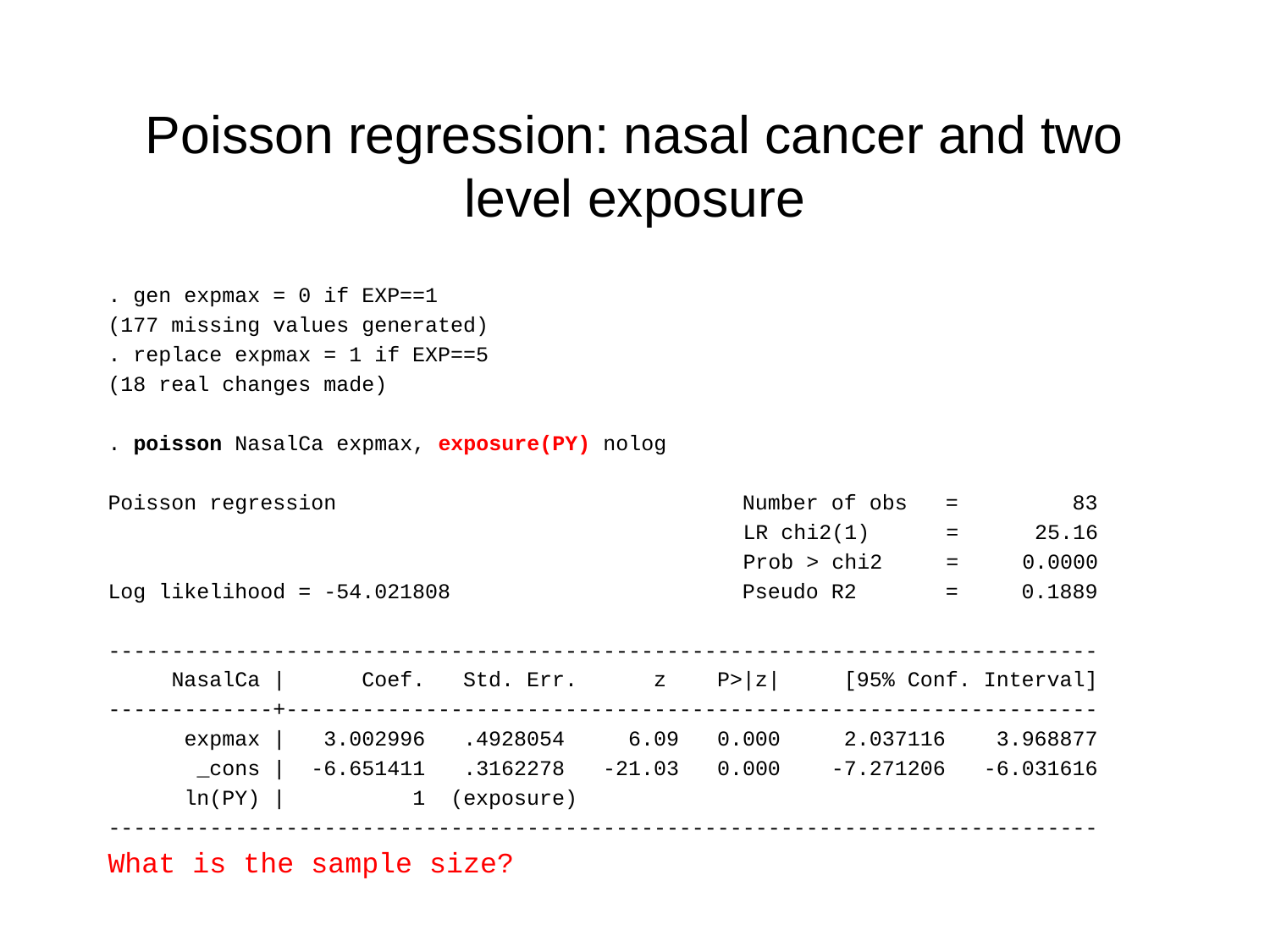

# Poisson regression: nasal cancer and two level exposure
. gen expmax = 0 if EXP==1
(177 missing values generated)
. replace expmax = 1 if EXP==5
(18 real changes made)

. poisson NasalCa expmax, exposure(PY) nolog

Poisson regression                                Number of obs   =         83
                                                  LR chi2(1)      =      25.16
                                                  Prob > chi2     =     0.0000
Log likelihood = -54.021808                       Pseudo R2       =     0.1889

------------------------------------------------------------------------------
     NasalCa |      Coef.   Std. Err.      z    P>|z|     [95% Conf. Interval]
-------------+----------------------------------------------------------------
      expmax |   3.002996   .4928054     6.09   0.000     2.037116    3.968877
       _cons |  -6.651411   .3162278   -21.03   0.000    -7.271206   -6.031616
      ln(PY) |          1  (exposure)
------------------------------------------------------------------------------
What is the sample size?